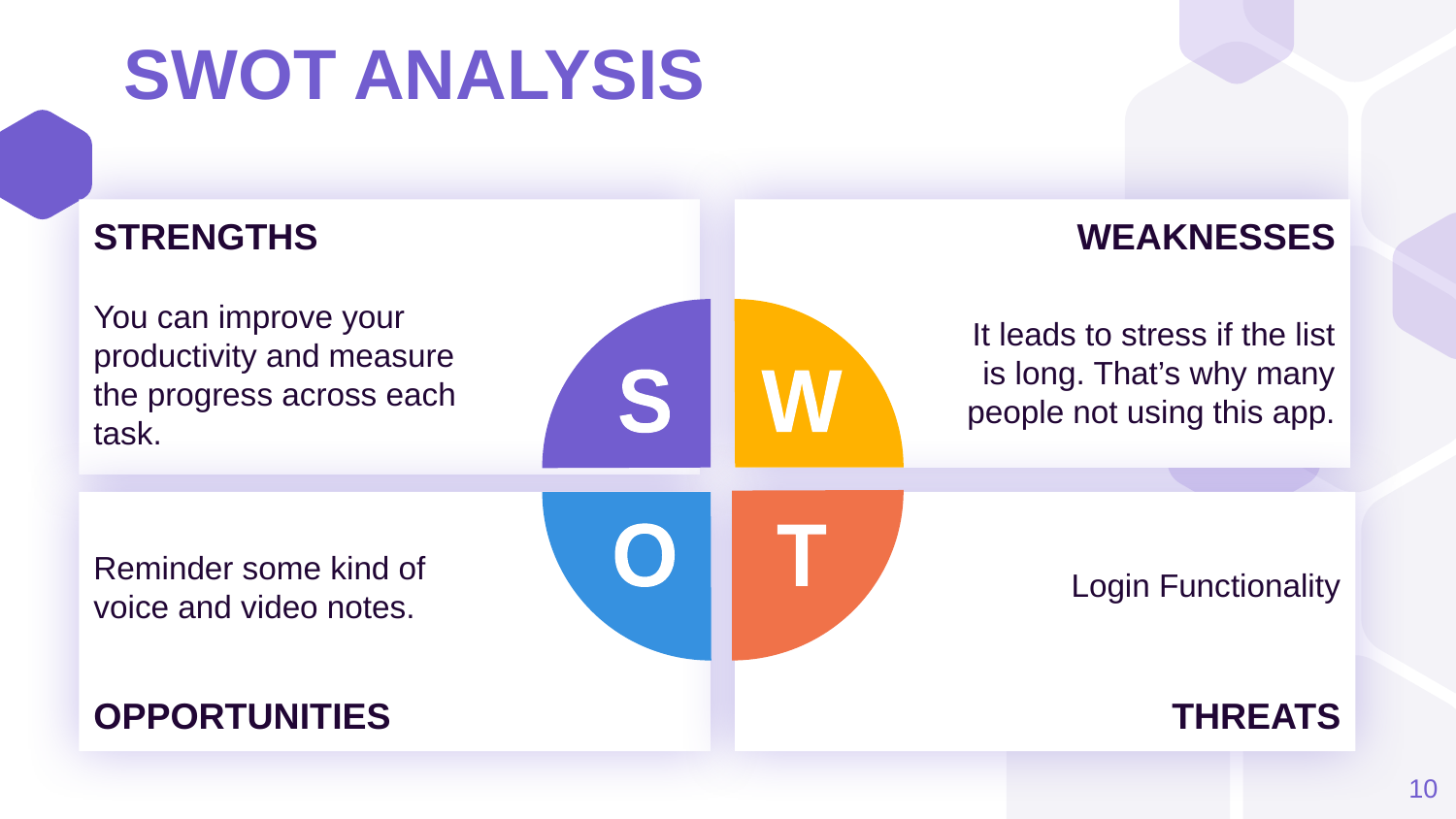

# SWOT ANALYSIS
WEAKNESSES

It leads to stress if the list is long. That’s why many people not using this app.

STRENGTHS

You can improve your productivity and measure the progress across each task.

S
W

Login Functionality

THREATS
Reminder some kind of voice and video notes.

OPPORTUNITIES
O
T
10